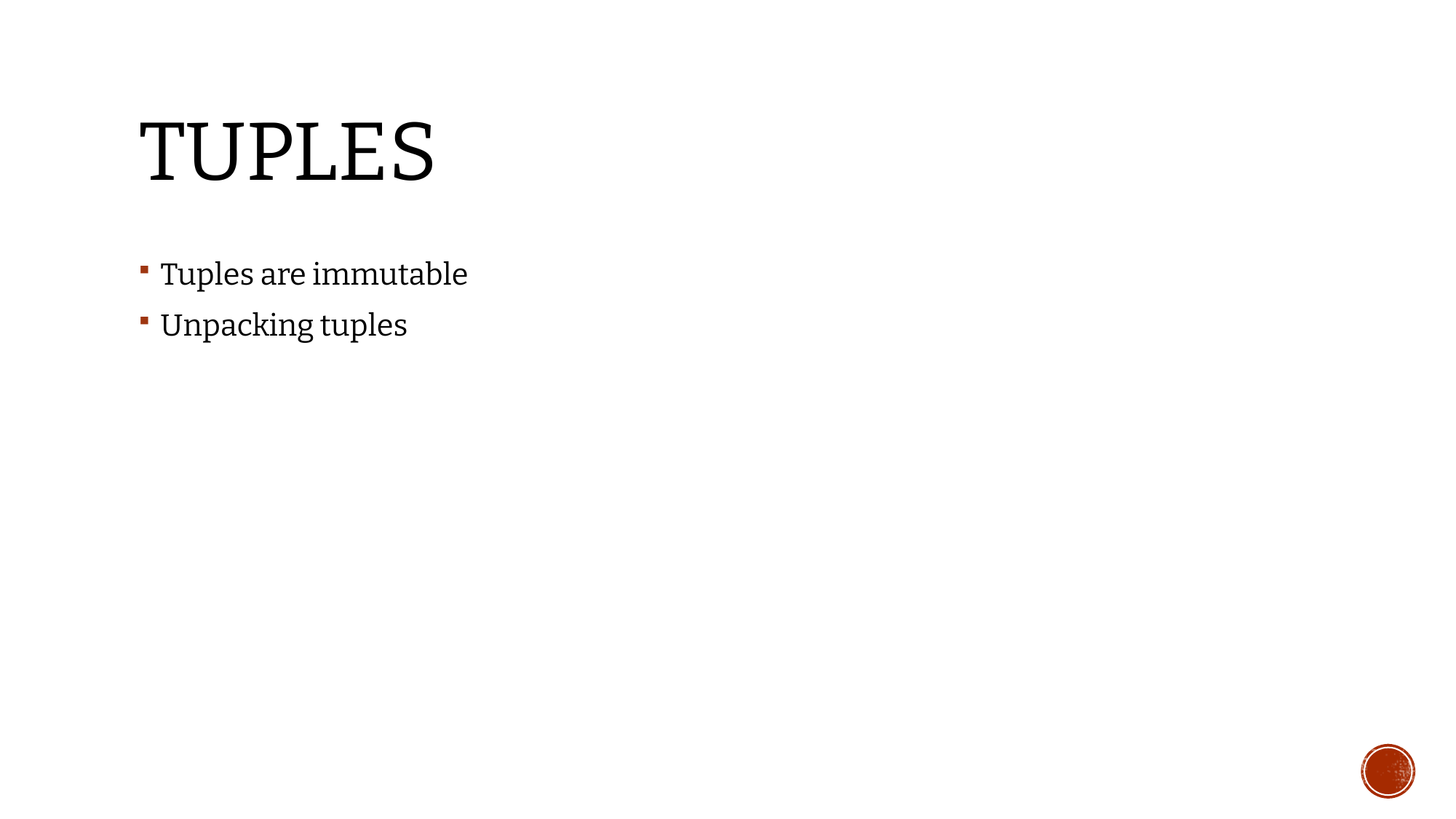

# tuples
Tuples are immutable
Unpacking tuples